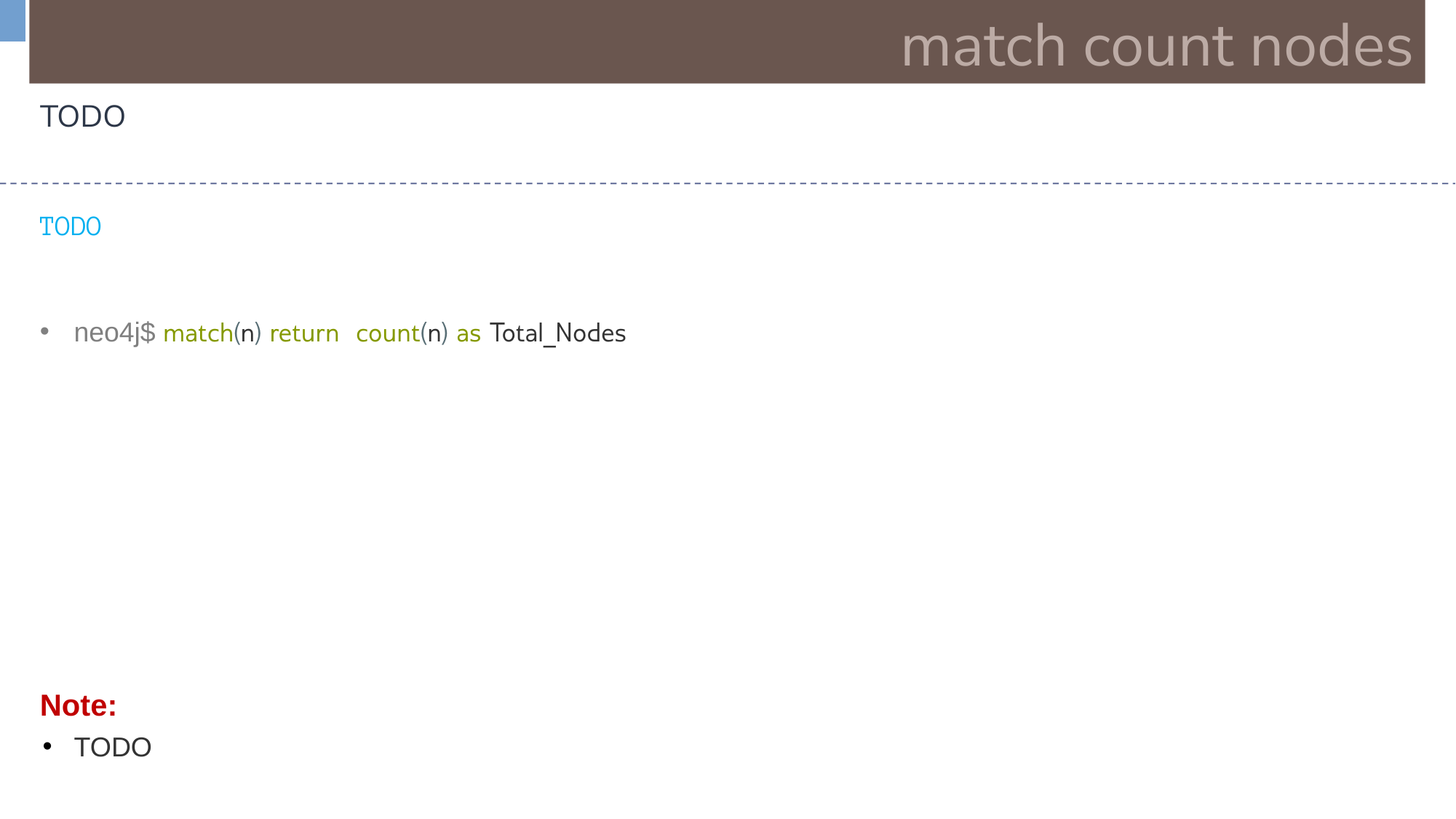

match count nodes
TODO

TODO
neo4j$ match(n) return  count(n) as Total_Nodes
Note:

TODO